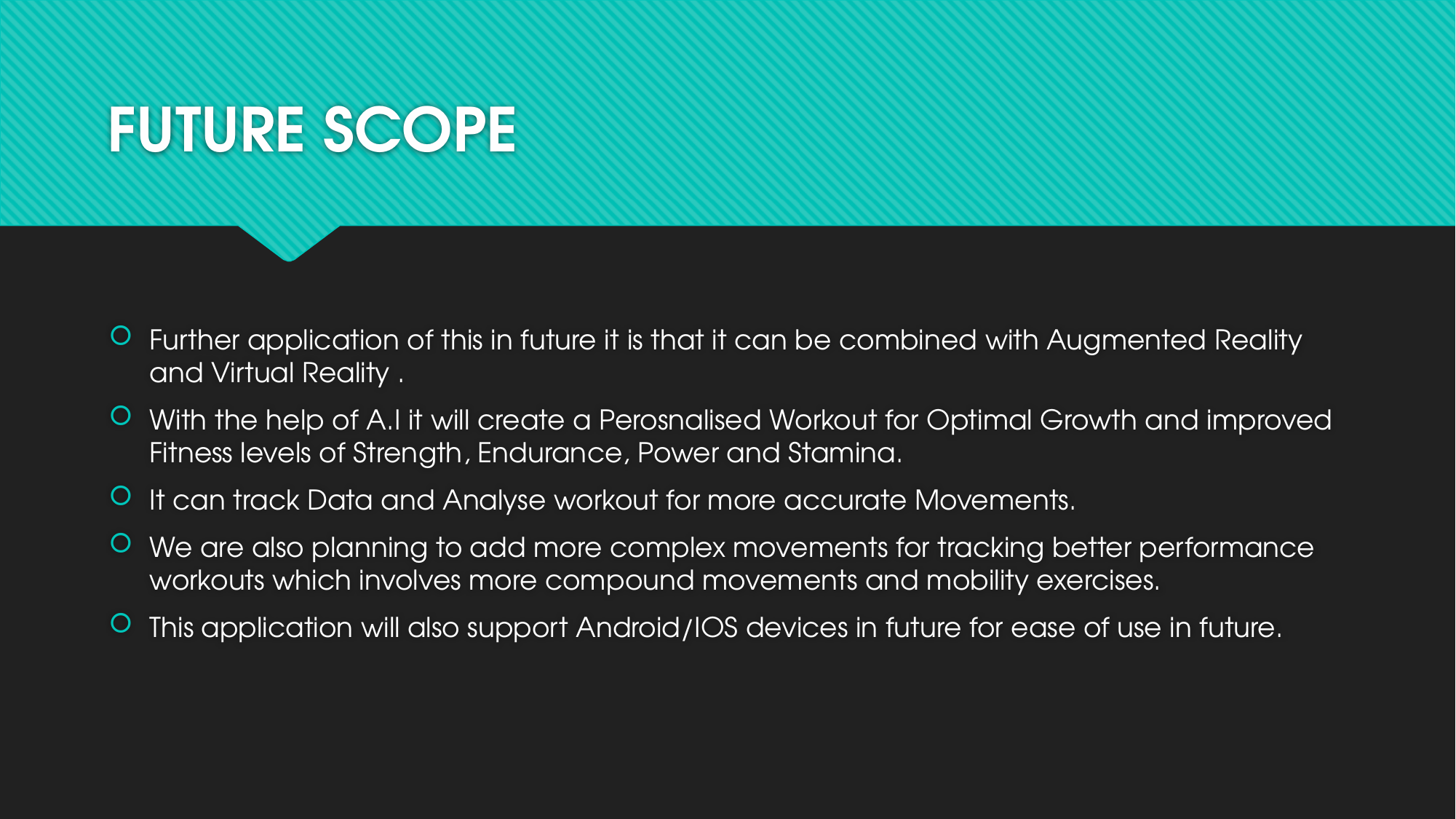

# FUTURE SCOPE
Further application of this in future it is that it can be combined with Augmented Reality and Virtual Reality .
With the help of A.I it will create a Perosnalised Workout for Optimal Growth and improved Fitness levels of Strength, Endurance, Power and Stamina.
It can track Data and Analyse workout for more accurate Movements.
We are also planning to add more complex movements for tracking better performance workouts which involves more compound movements and mobility exercises.
This application will also support Android/IOS devices in future for ease of use in future.